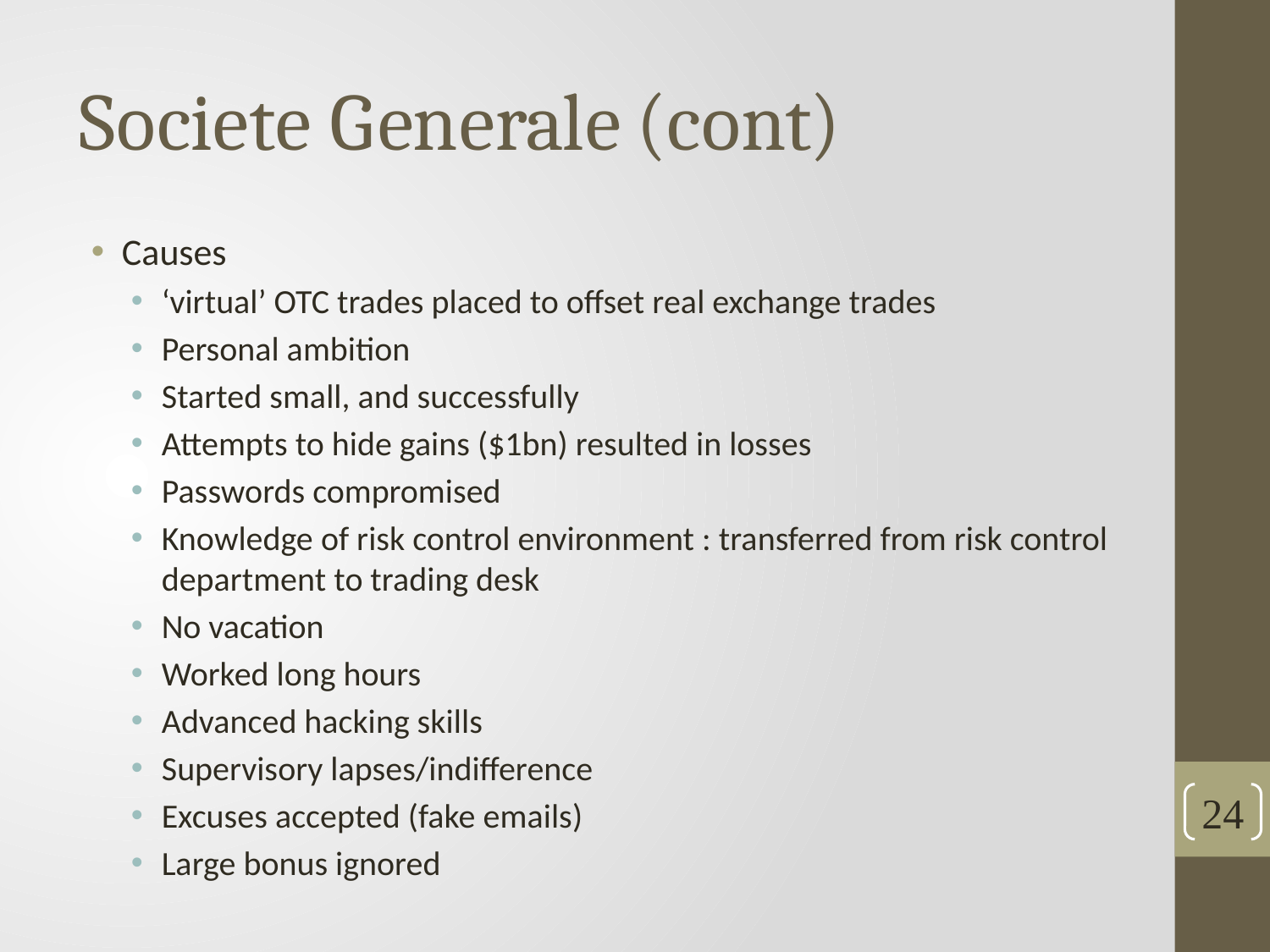

# Societe Generale (cont)
Causes
‘virtual’ OTC trades placed to offset real exchange trades
Personal ambition
Started small, and successfully
Attempts to hide gains ($1bn) resulted in losses
Passwords compromised
Knowledge of risk control environment : transferred from risk control department to trading desk
No vacation
Worked long hours
Advanced hacking skills
Supervisory lapses/indifference
Excuses accepted (fake emails)
Large bonus ignored

24